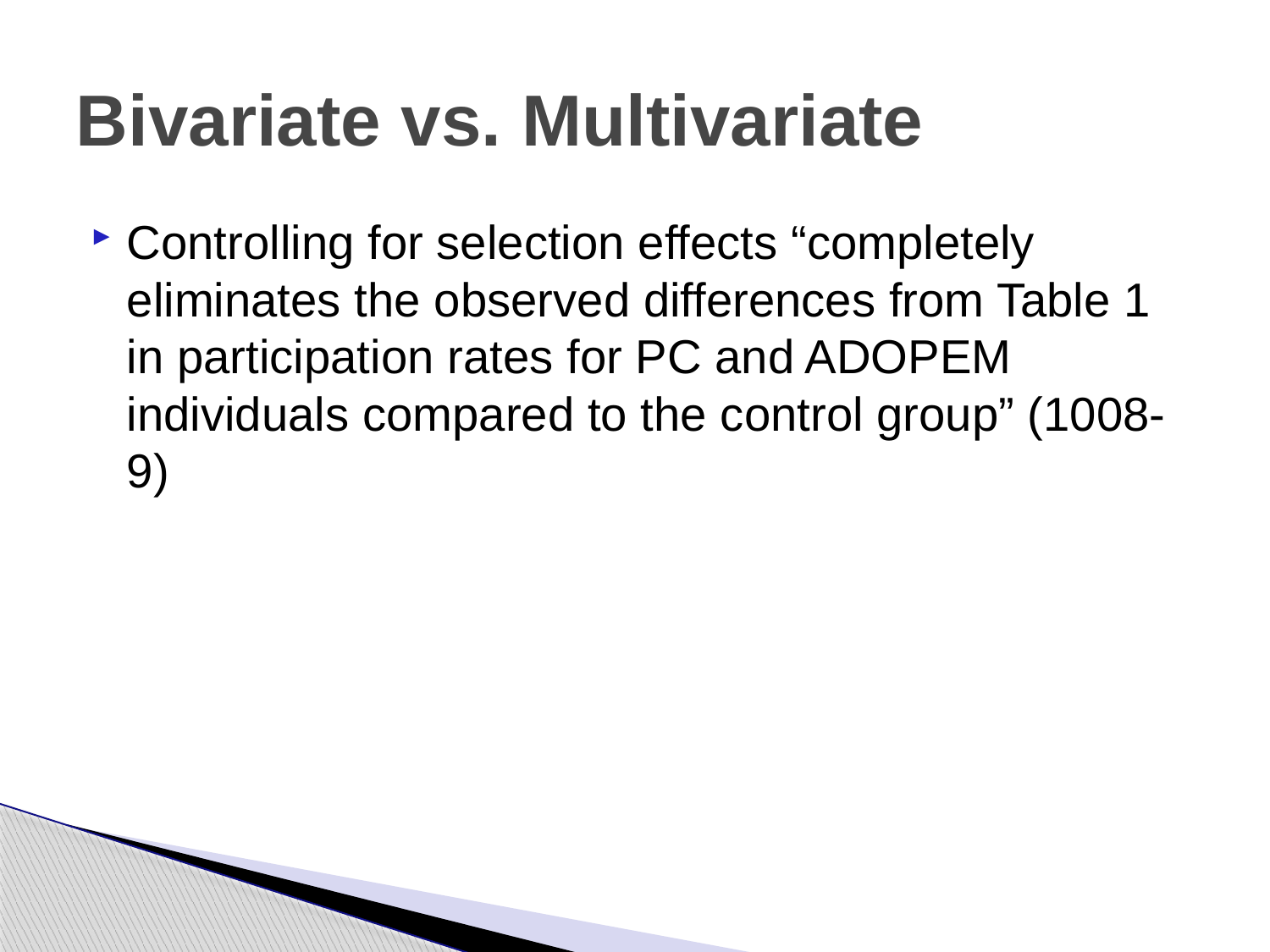

# Bivariate vs. Multivariate
Controlling for selection effects “completely eliminates the observed differences from Table 1 in participation rates for PC and ADOPEM individuals compared to the control group” (1008-9)